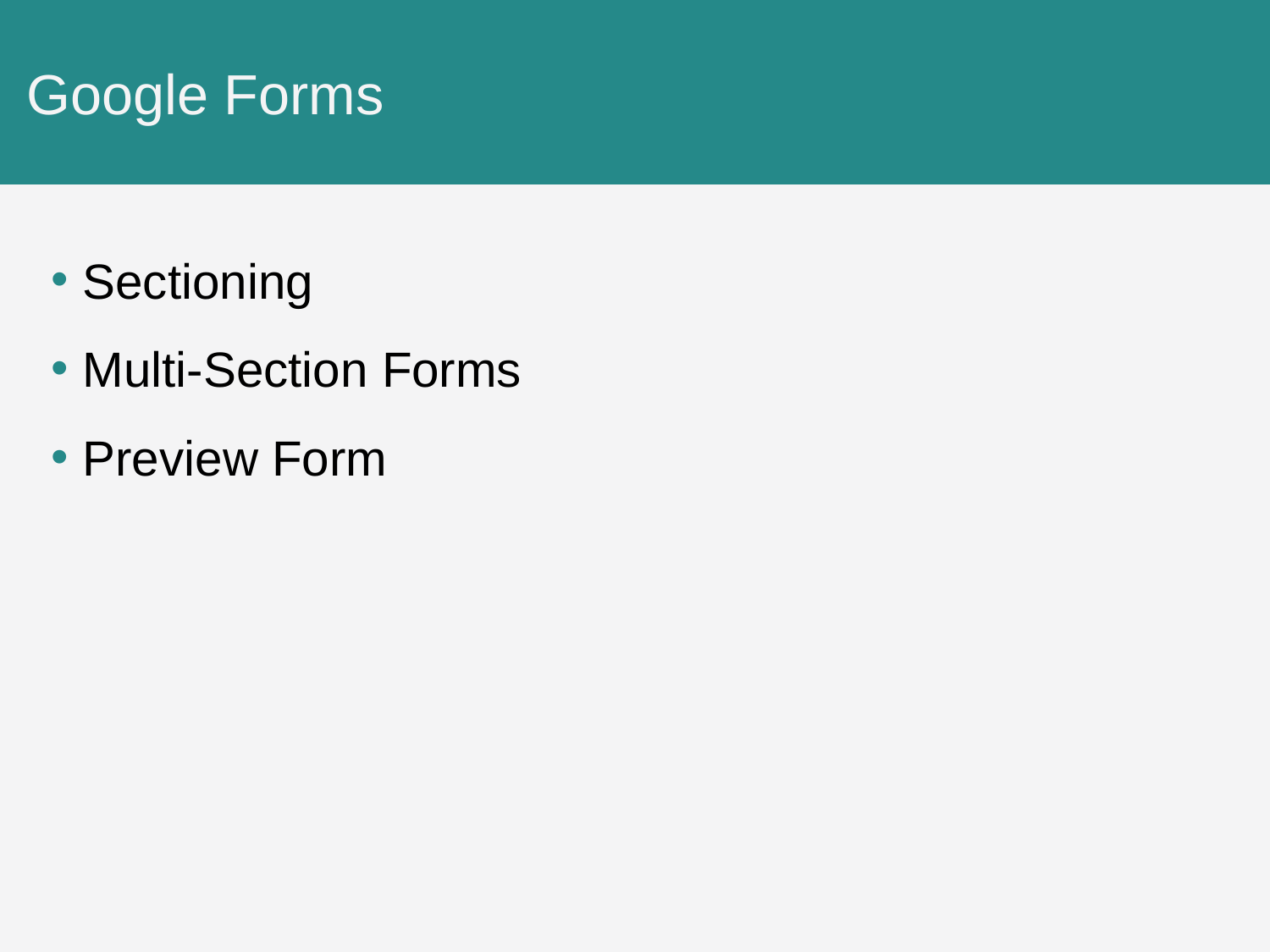

# Google Forms
Sectioning
Multi-Section Forms
Preview Form